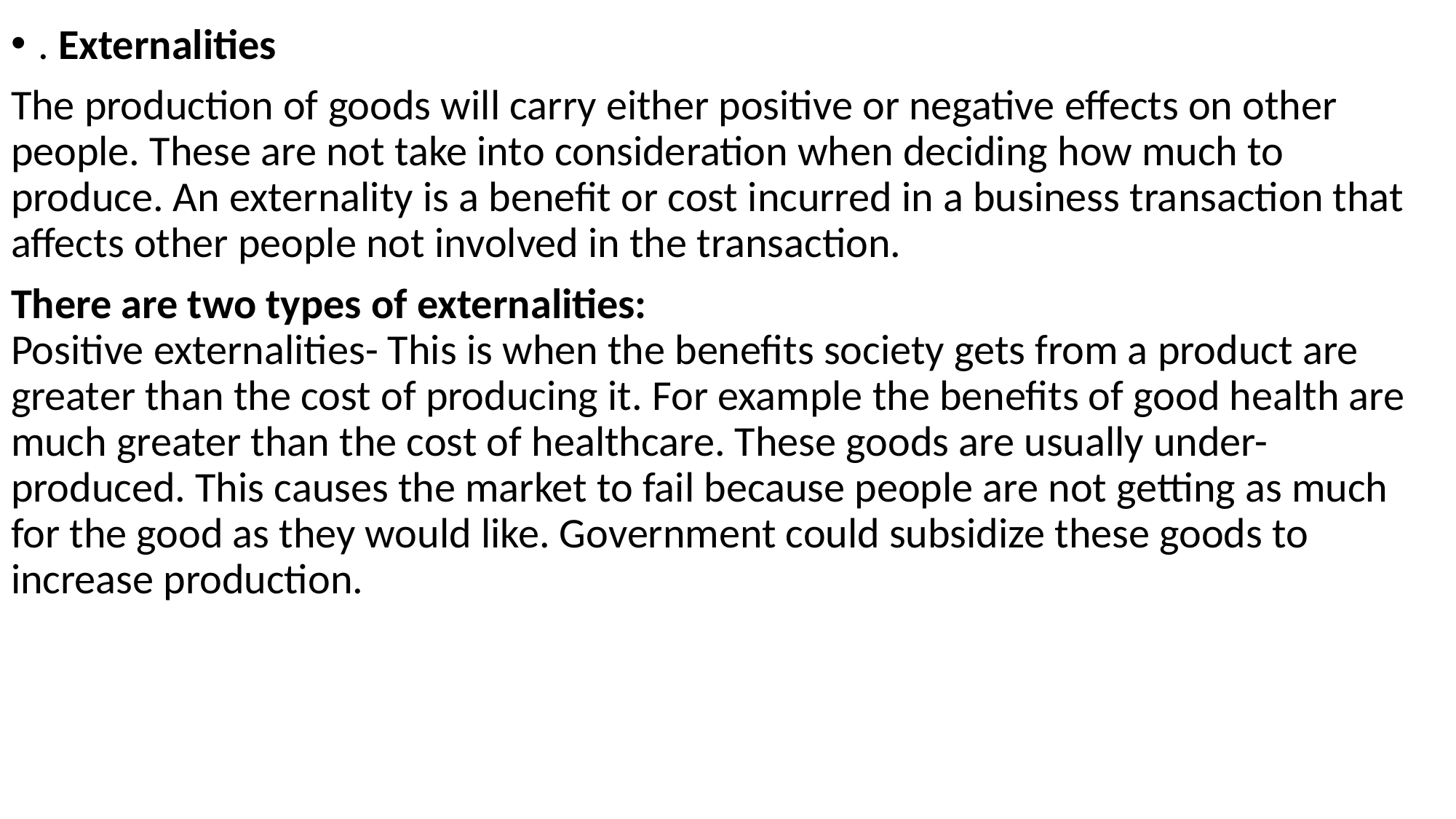

. Externalities
The production of goods will carry either positive or negative effects on other people. These are not take into consideration when deciding how much to produce. An externality is a benefit or cost incurred in a business transaction that affects other people not involved in the transaction.
There are two types of externalities:
Positive externalities- This is when the benefits society gets from a product are greater than the cost of producing it. For example the benefits of good health are much greater than the cost of healthcare. These goods are usually under-produced. This causes the market to fail because people are not getting as much for the good as they would like. Government could subsidize these goods to increase production.